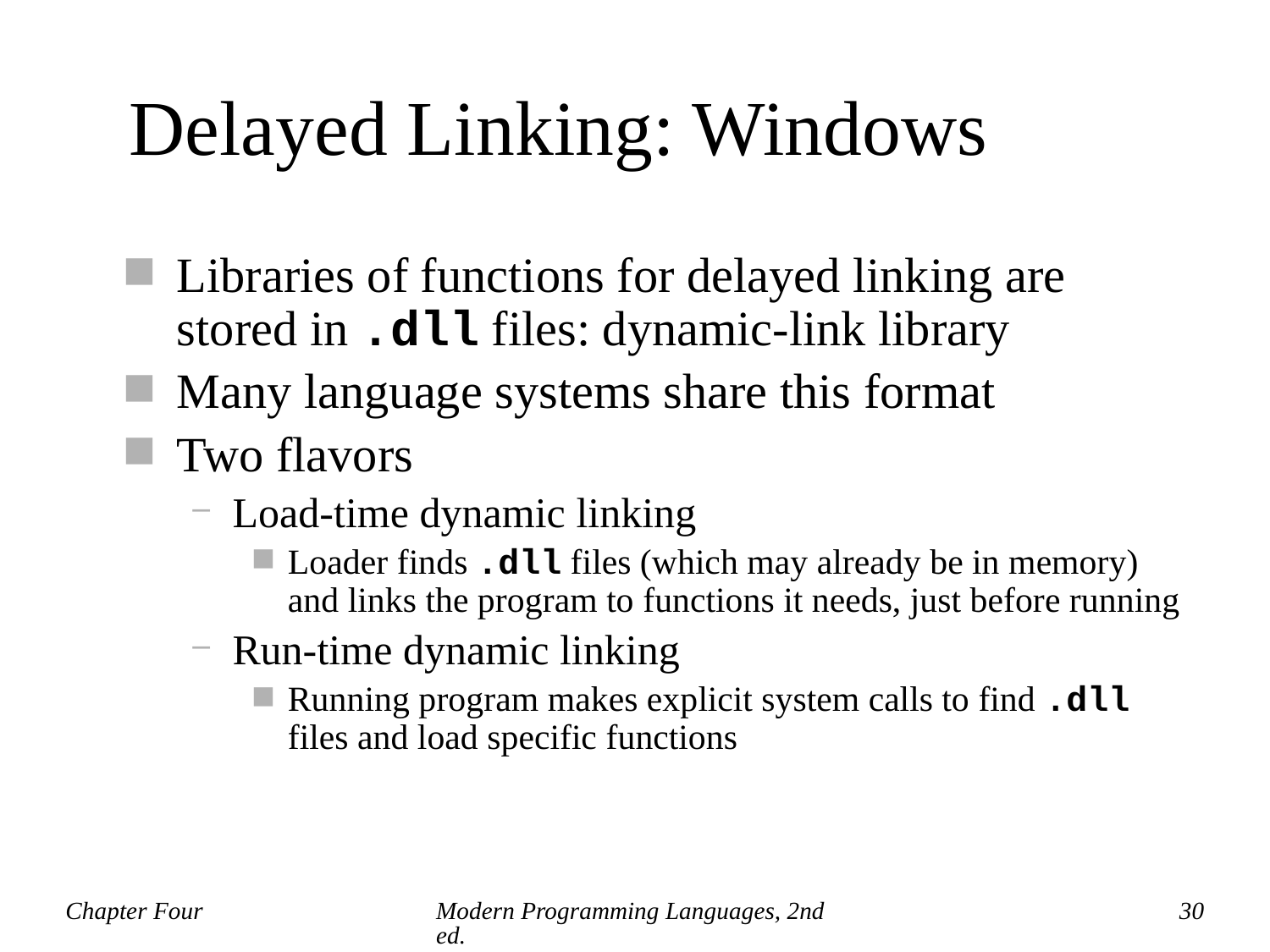

# Delayed Linking: Windows
Libraries of functions for delayed linking are stored in .dll files: dynamic-link library
Many language systems share this format
Two flavors
Load-time dynamic linking
Loader finds .dll files (which may already be in memory) and links the program to functions it needs, just before running
Run-time dynamic linking
Running program makes explicit system calls to find .dll files and load specific functions
Chapter Four
Modern Programming Languages, 2nd ed.
30